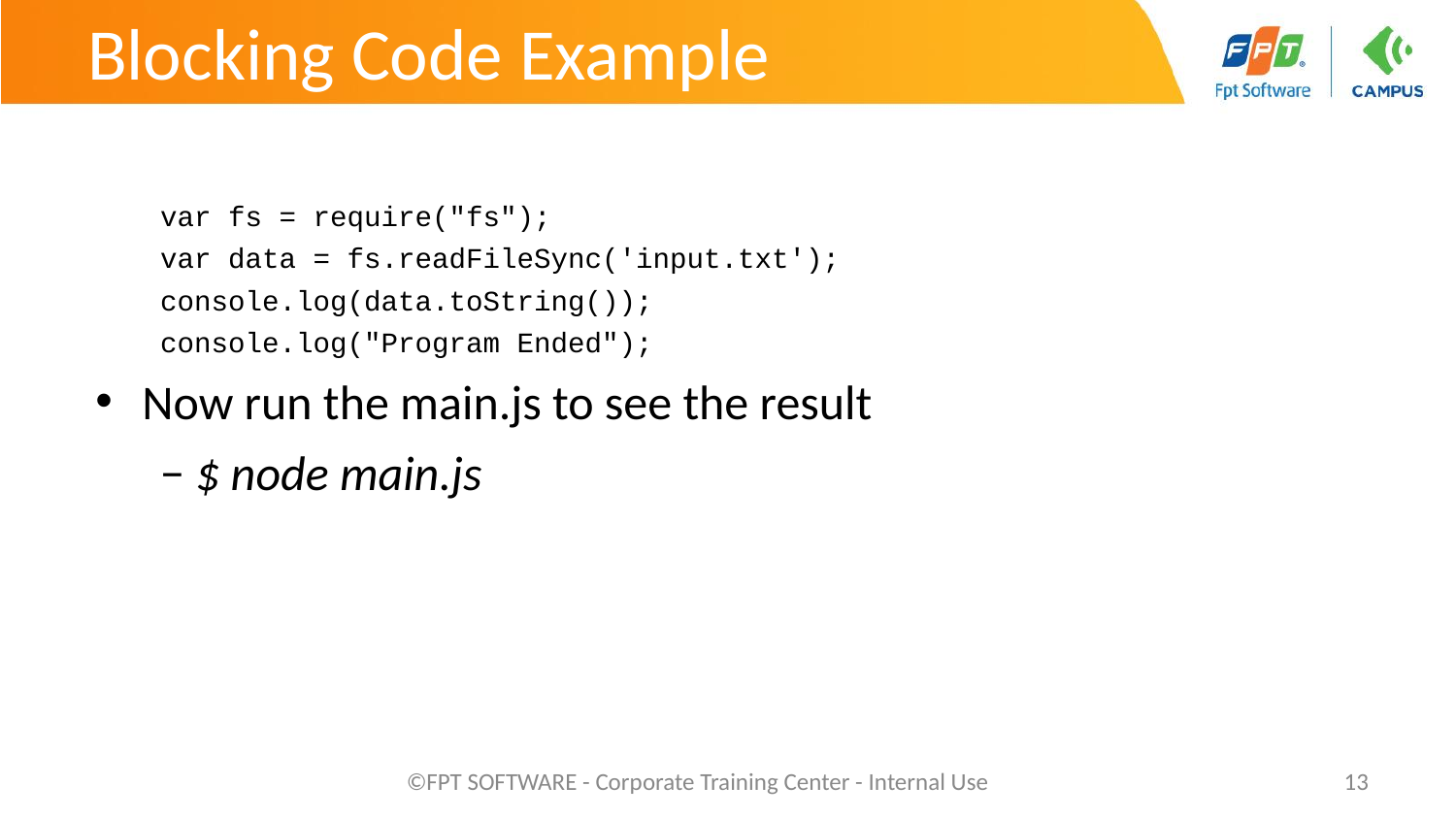

# Blocking Code Example
var fs = require("fs");
var data = fs.readFileSync('input.txt');
console.log(data.toString());
console.log("Program Ended");
Now run the main.js to see the result
− $ node main.js

©FPT SOFTWARE - Corporate Training Center - Internal Use
13